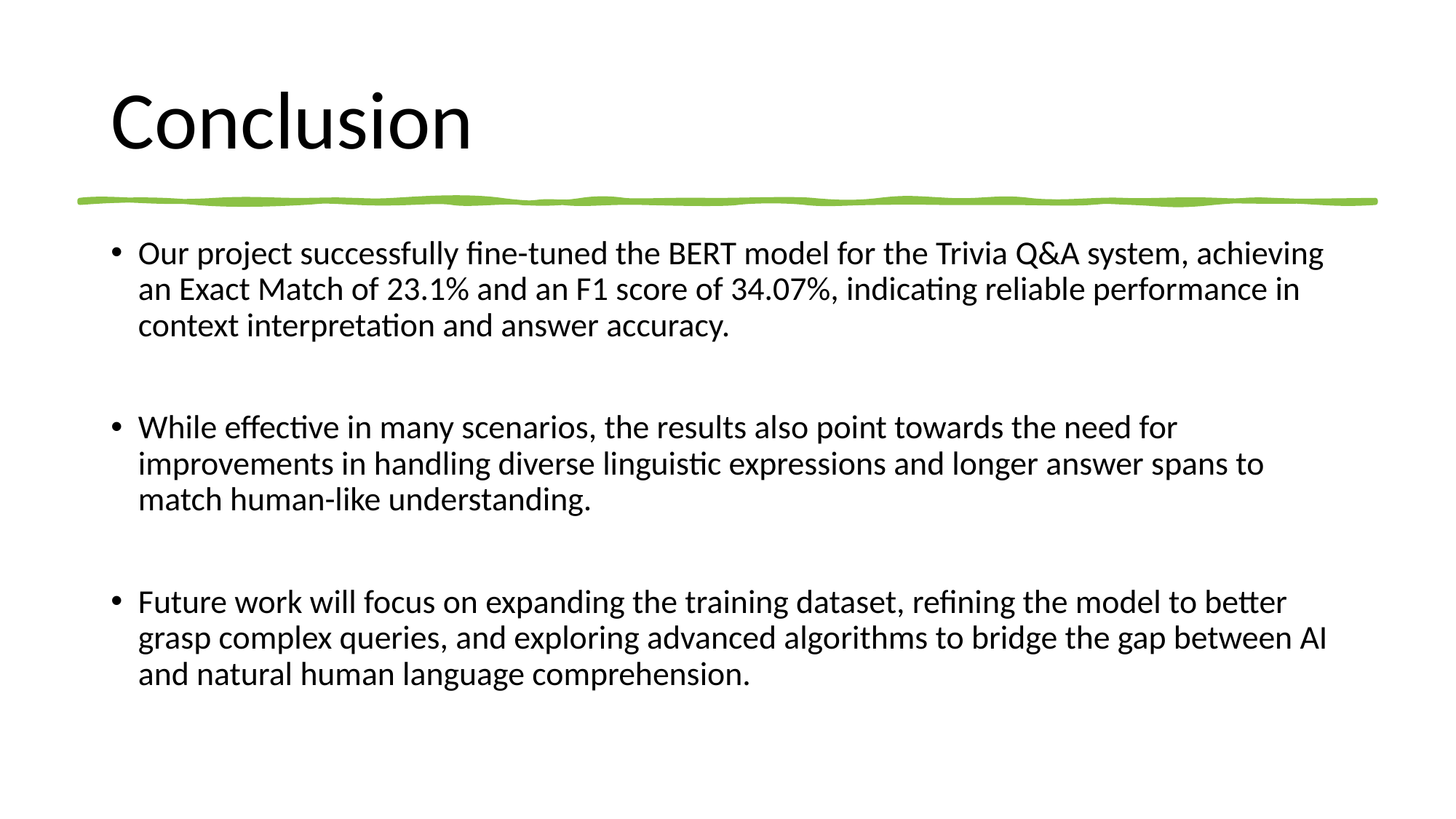

# Conclusion

Our project successfully fine-tuned the BERT model for the Trivia Q&A system, achieving an Exact Match of 23.1% and an F1 score of 34.07%, indicating reliable performance in context interpretation and answer accuracy.

While effective in many scenarios, the results also point towards the need for improvements in handling diverse linguistic expressions and longer answer spans to match human-like understanding.

Future work will focus on expanding the training dataset, refining the model to better grasp complex queries, and exploring advanced algorithms to bridge the gap between AI and natural human language comprehension.